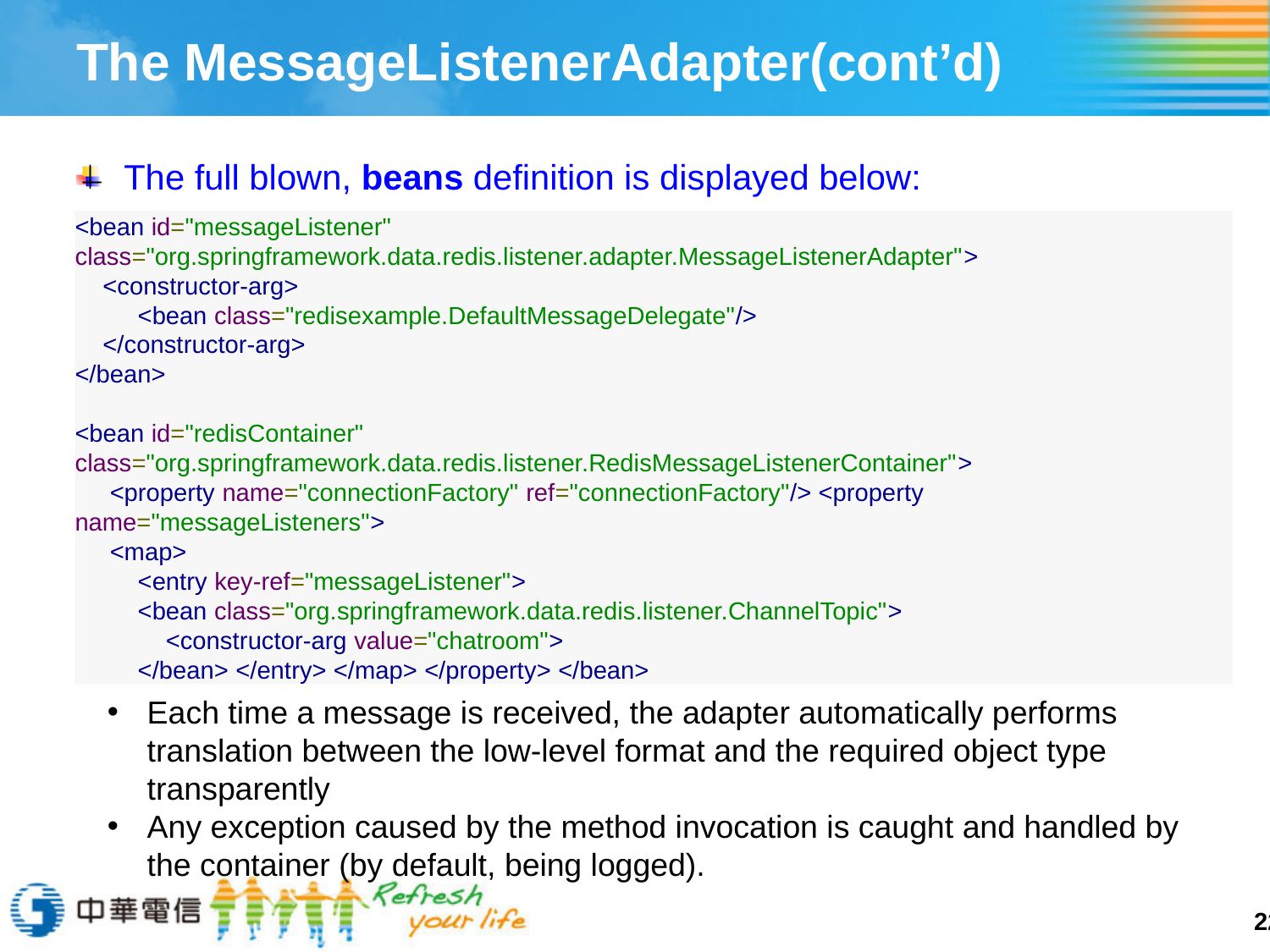

# The MessageListenerAdapter(cont’d)
The full blown, beans definition is displayed below:
<bean id="messageListener" class="org.springframework.data.redis.listener.adapter.MessageListenerAdapter">
    <constructor-arg>
         <bean class="redisexample.DefaultMessageDelegate"/>
    </constructor-arg>
</bean>

<bean id="redisContainer" class="org.springframework.data.redis.listener.RedisMessageListenerContainer">
     <property name="connectionFactory" ref="connectionFactory"/> <property name="messageListeners">
     <map>
         <entry key-ref="messageListener">
         <bean class="org.springframework.data.redis.listener.ChannelTopic">
             <constructor-arg value="chatroom">
         </bean> </entry> </map> </property> </bean>
Each time a message is received, the adapter automatically performs translation between the low-level format and the required object type transparently
Any exception caused by the method invocation is caught and handled by the container (by default, being logged).